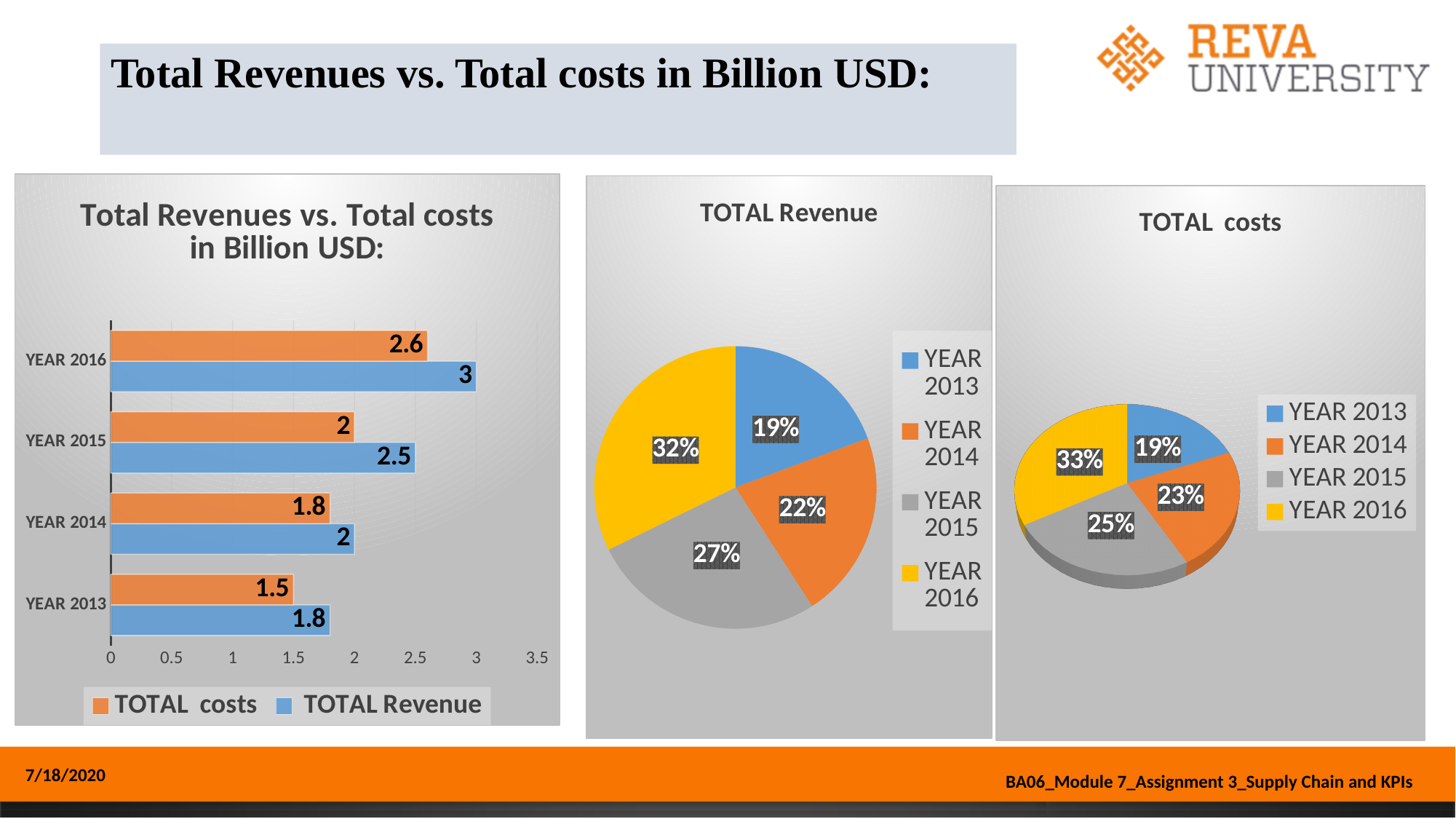

# Total Revenues vs. Total costs in Billion USD:

### Chart: Total Revenues vs. Total costs in Billion USD:

| Category |  TOTAL Revenue | TOTAL  costs |
|---|---|---|
| YEAR 2013 | 1.8000000000000003 | 1.5 |
| YEAR 2014 | 2.0 | 1.8 |
| YEAR 2015 | 2.5 | 2.0 |
| YEAR 2016 | 3.0 | 2.6 |

### Chart: TOTAL Revenue

| Category |  |  |
|---|---|---|
| YEAR 2013 | 1.8000000000000003 | 1.5 |
| YEAR 2014 | 2.0 | 1.8 |
| YEAR 2015 | 2.5 | 2.0 |
| YEAR 2016 | 3.0 | 2.6 |

[unsupported chart]

7/18/2020
BA06_Module 7_Assignment 3_Supply Chain and KPIs